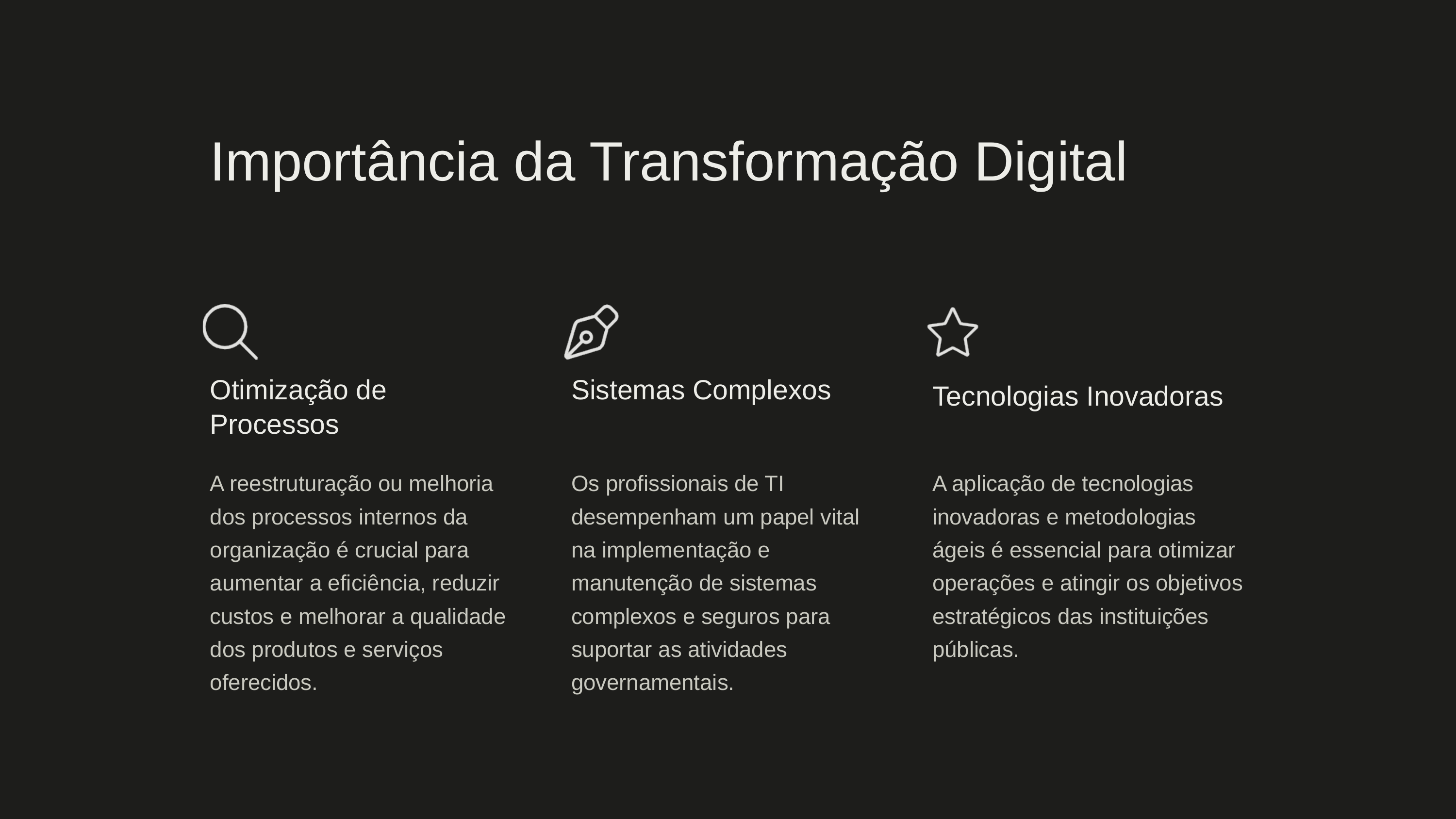

Importância da Transformação Digital

Otimização de Processos
Sistemas Complexos
Tecnologias Inovadoras
A reestruturação ou melhoria dos processos internos da organização é crucial para aumentar a eficiência, reduzir custos e melhorar a qualidade dos produtos e serviços oferecidos.
Os profissionais de TI desempenham um papel vital na implementação e manutenção de sistemas complexos e seguros para suportar as atividades governamentais.
A aplicação de tecnologias inovadoras e metodologias ágeis é essencial para otimizar operações e atingir os objetivos estratégicos das instituições públicas.